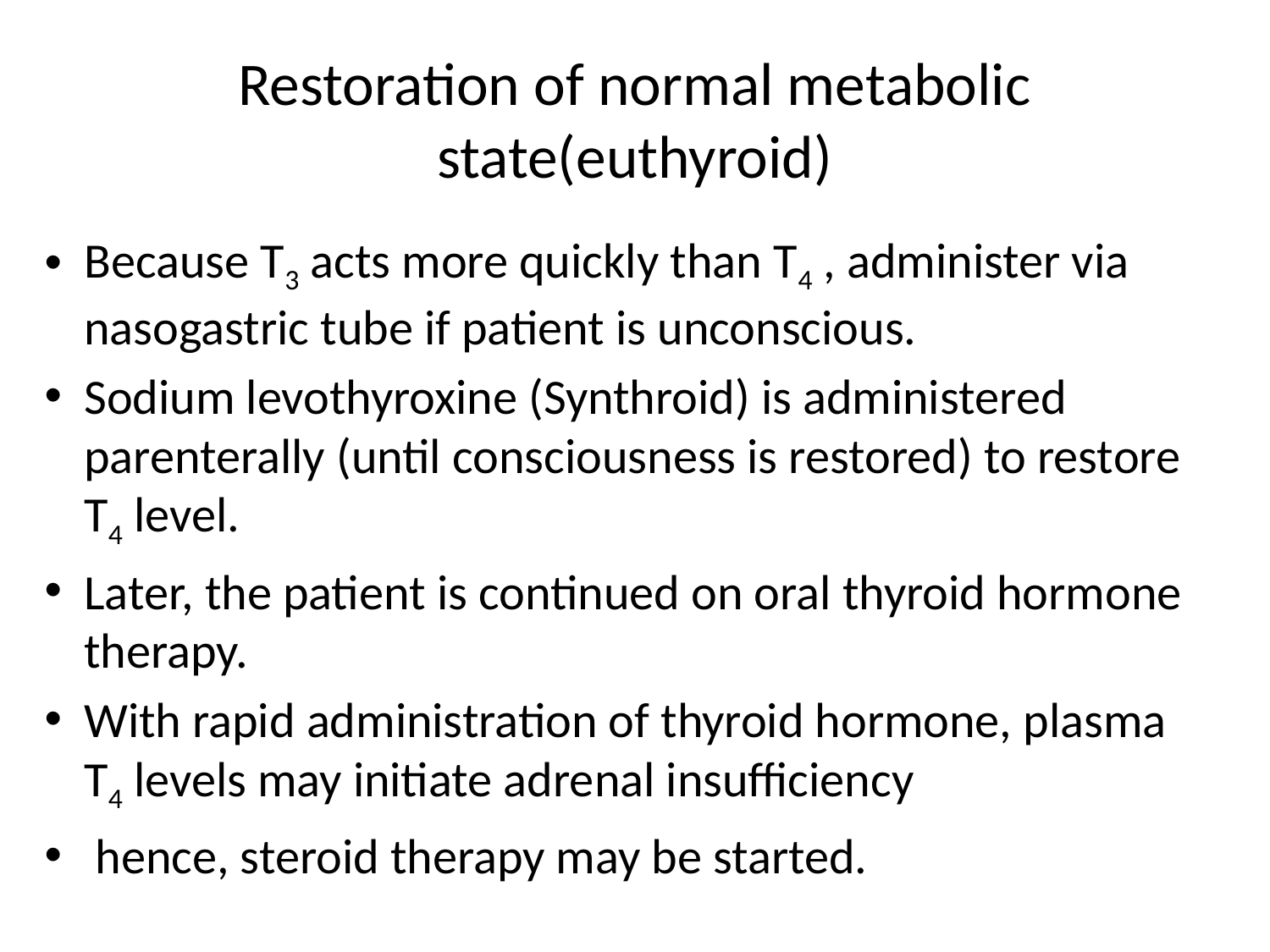

# Restoration of normal metabolic state(euthyroid)
Because T3 acts more quickly than T4 , administer via nasogastric tube if patient is unconscious.
Sodium levothyroxine (Synthroid) is administered parenterally (until consciousness is restored) to restore T4 level.
Later, the patient is continued on oral thyroid hormone therapy.
With rapid administration of thyroid hormone, plasma T4 levels may initiate adrenal insufficiency
 hence, steroid therapy may be started.